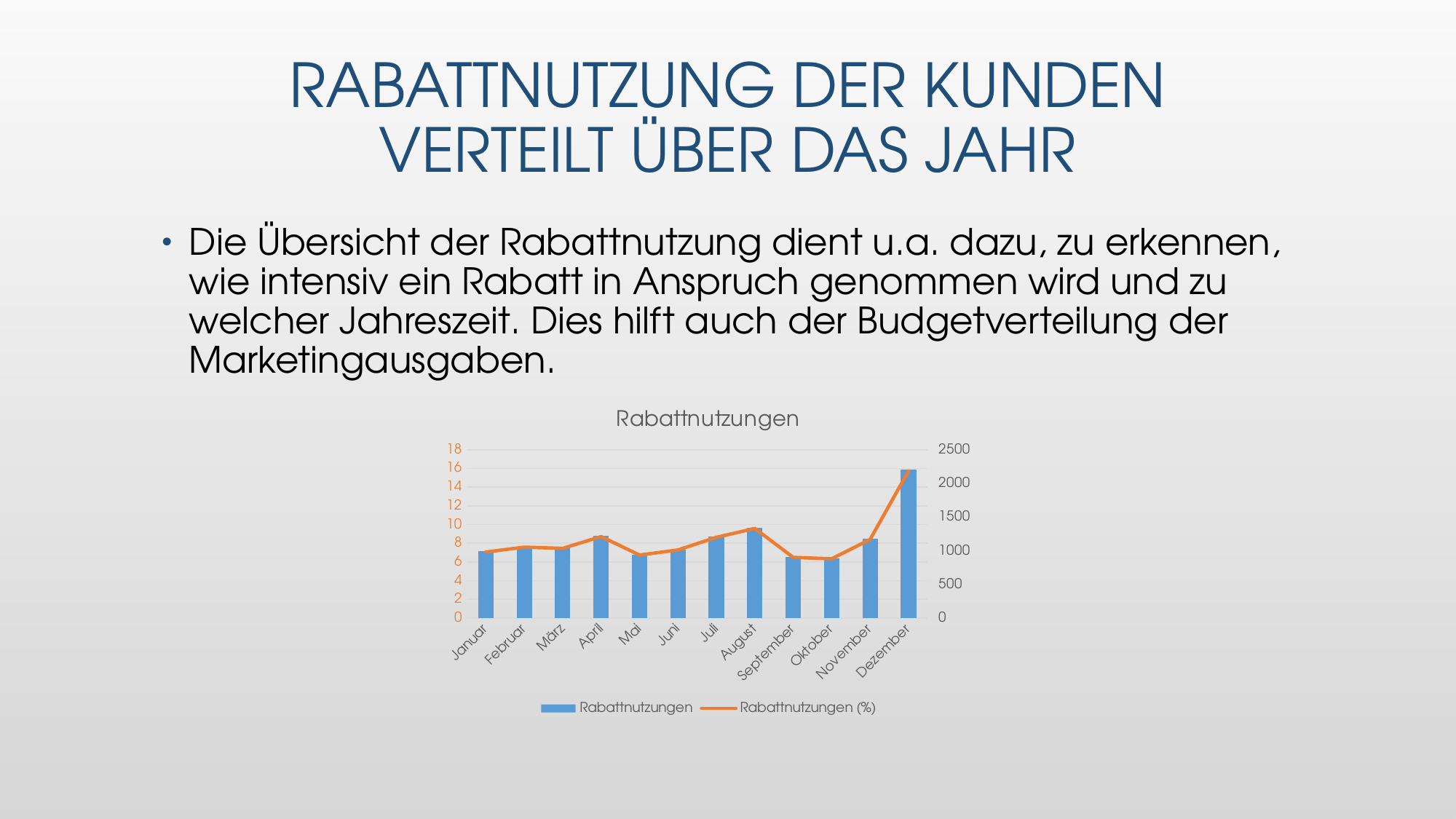

# Rabattnutzung der Kunden verteilt über das Jahr
Die Übersicht der Rabattnutzung dient u.a. dazu, zu erkennen, wie intensiv ein Rabatt in Anspruch genommen wird und zu welcher Jahreszeit. Dies hilft auch der Budgetverteilung der Marketingausgaben.

### Chart: Rabattnutzungen

| Category | Rabattnutzungen | Rabattnutzungen (%) |
|---|---|---|
| Januar | 990.0 | 7.059326868225899 |
| Februar | 1063.0 | 7.579863091842555 |
| März | 1045.0 | 7.451511694238448 |
| April | 1222.0 | 8.713633770678836 |
| Mai | 945.0 | 6.73844837421563 |
| Juni | 1021.0 | 7.280376497432972 |
| Juli | 1211.0 | 8.635196805476326 |
| August | 1344.0 | 9.583571021106675 |
| September | 909.0 | 6.481745579007415 |
| Oktober | 888.0 | 6.332002281802625 |
| November | 1179.0 | 8.407016543069025 |
| Dezember | 2207.0 | 15.73730747290359 |